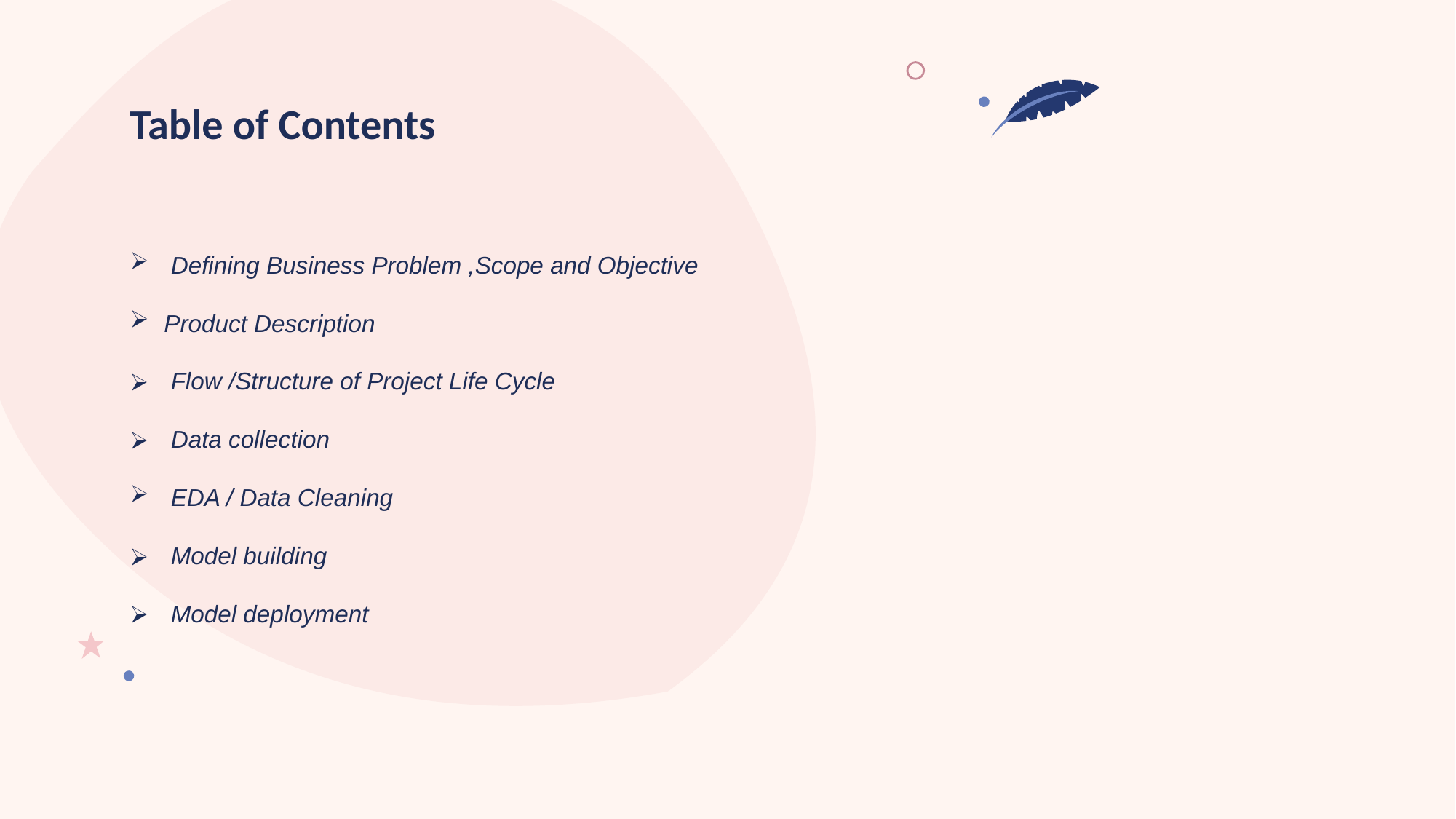

Table of Contents

Defining Business Problem ,Scope and Objective
Product Description
Flow /Structure of Project Life Cycle
Data collection
EDA / Data Cleaning
Model building
Model deployment